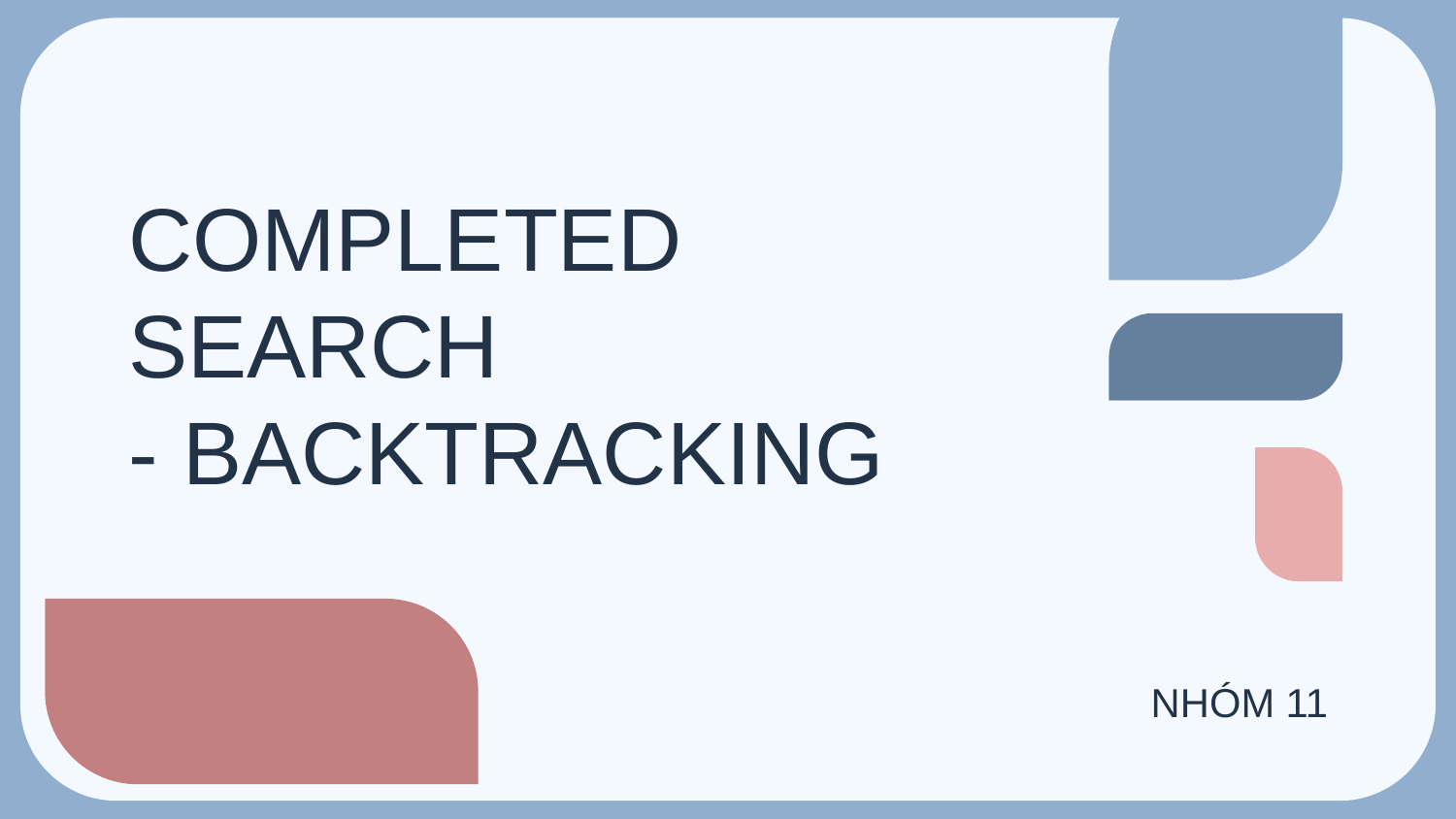

# COMPLETED SEARCH - BACKTRACKING
NHÓM 11